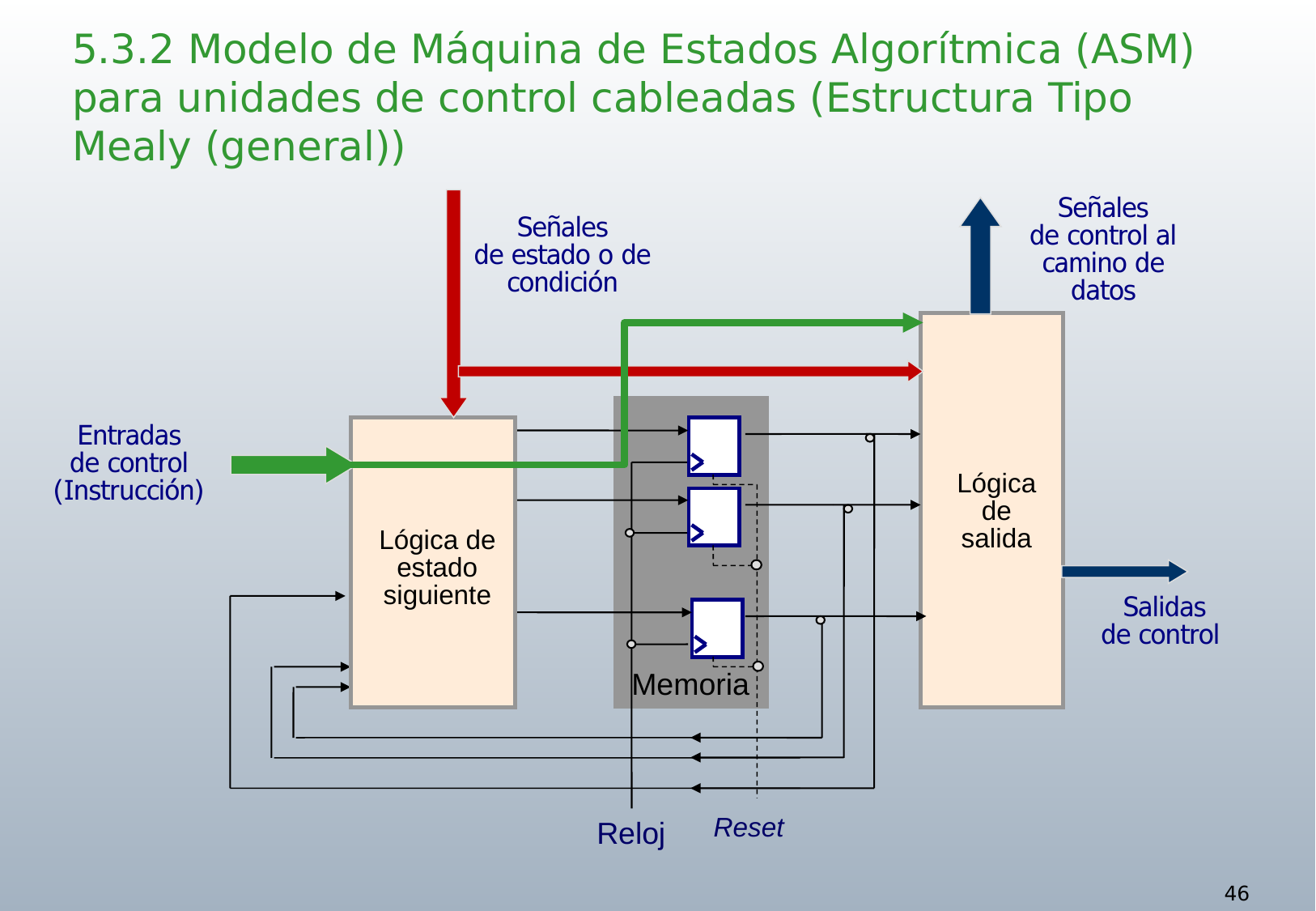

# 5.3.2 Modelo de Máquina de Estados Algorítmica (ASM) para unidades de control cableadas (Estructura Tipo Mealy (general))

Señales
de control al camino de datos
Señales
de estado o de condición

Entradas
de control
(Instrucción)

Lógica de salida

Lógica de estado siguiente

Salidas
de control

Memoria

Reset
Reloj